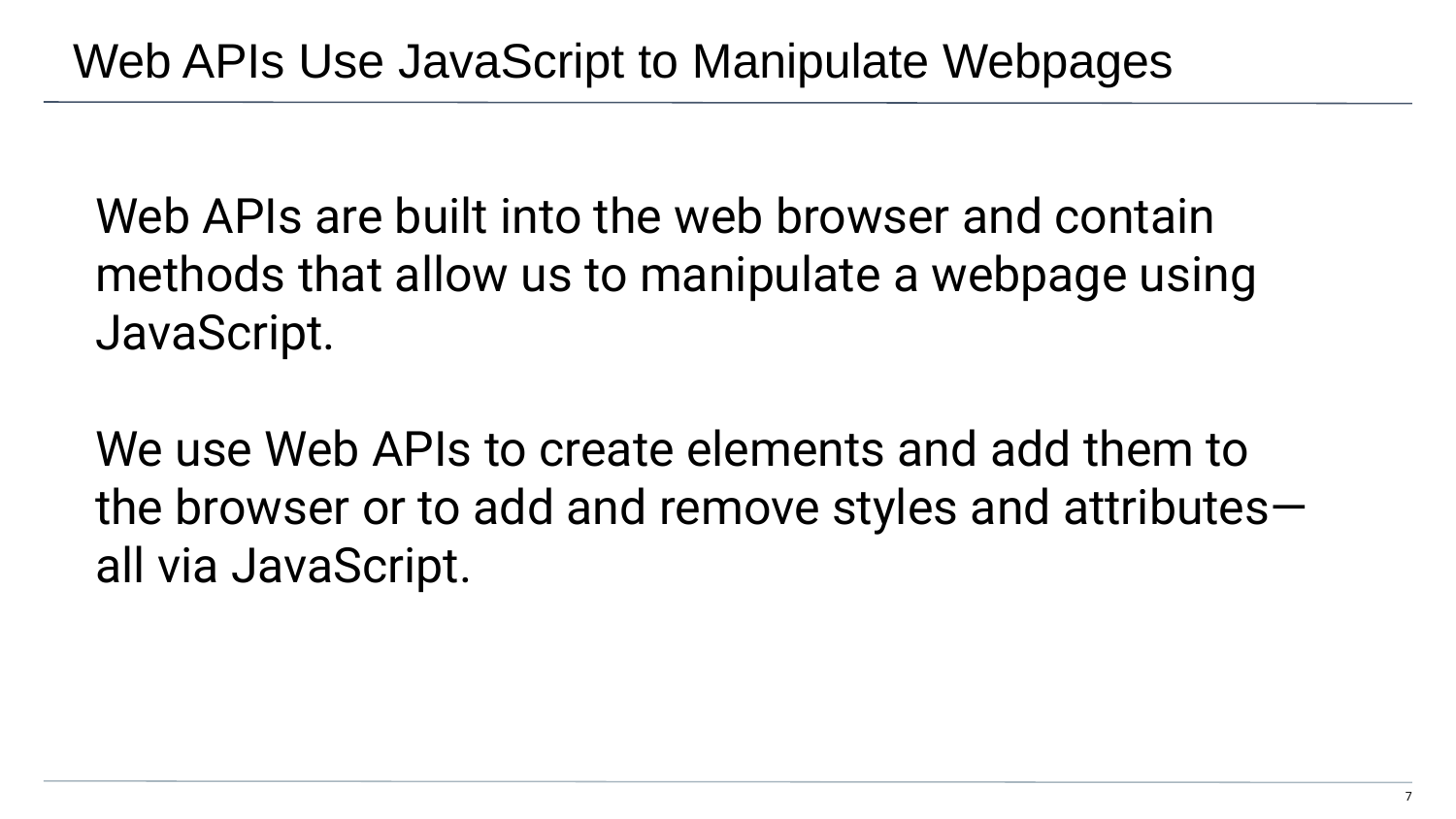

# Web APIs Use JavaScript to Manipulate Webpages
Web APIs are built into the web browser and contain methods that allow us to manipulate a webpage using JavaScript.

We use Web APIs to create elements and add them to the browser or to add and remove styles and attributes—all via JavaScript.